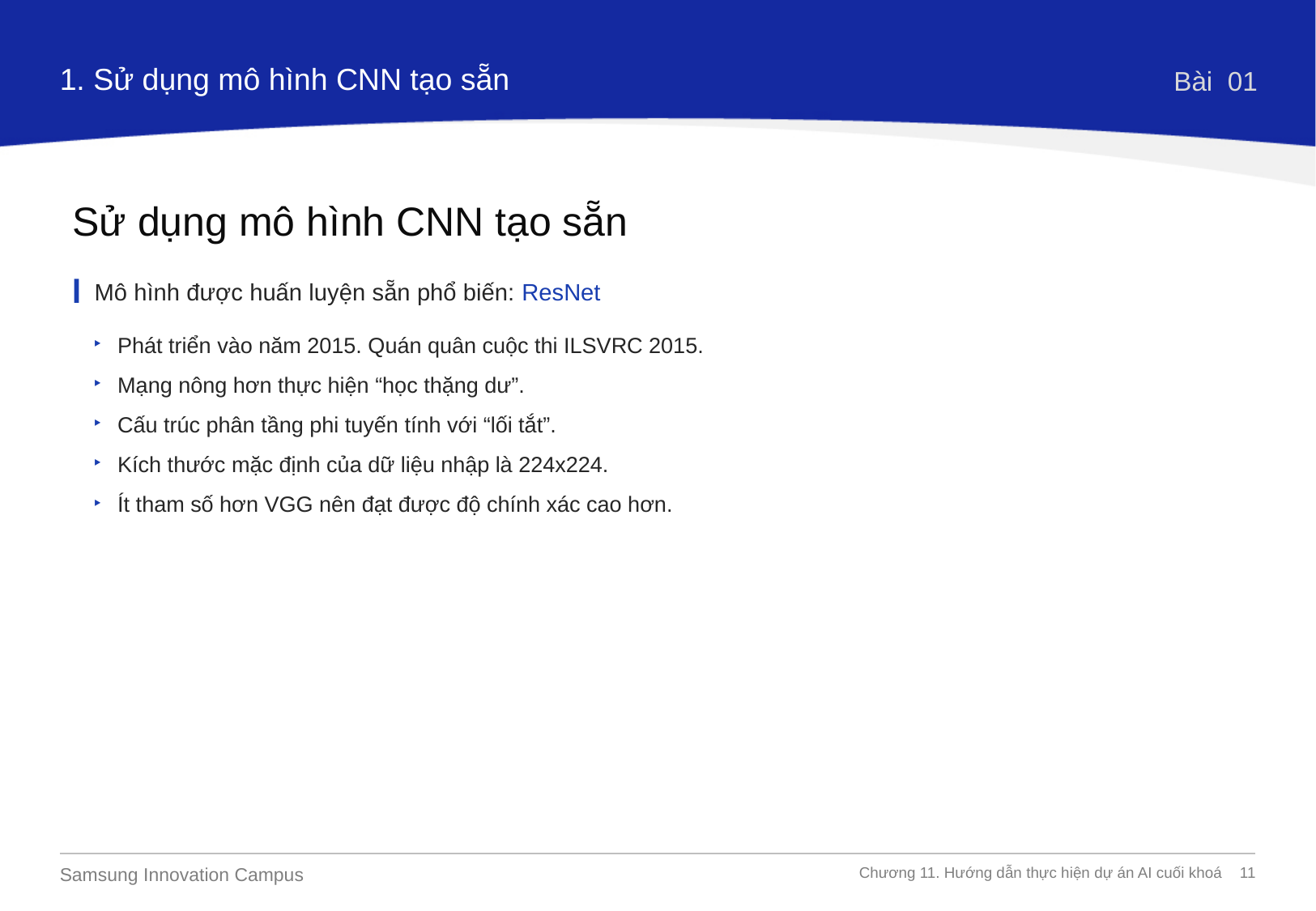

1. Sử dụng mô hình CNN tạo sẵn
Bài  01
Sử dụng mô hình CNN tạo sẵn
Mô hình được huấn luyện sẵn phổ biến: ResNet

Phát triển vào năm 2015. Quán quân cuộc thi ILSVRC 2015.
Mạng nông hơn thực hiện “học thặng dư”.
Cấu trúc phân tầng phi tuyến tính với “lối tắt”.
Kích thước mặc định của dữ liệu nhập là 224x224.
Ít tham số hơn VGG nên đạt được độ chính xác cao hơn.